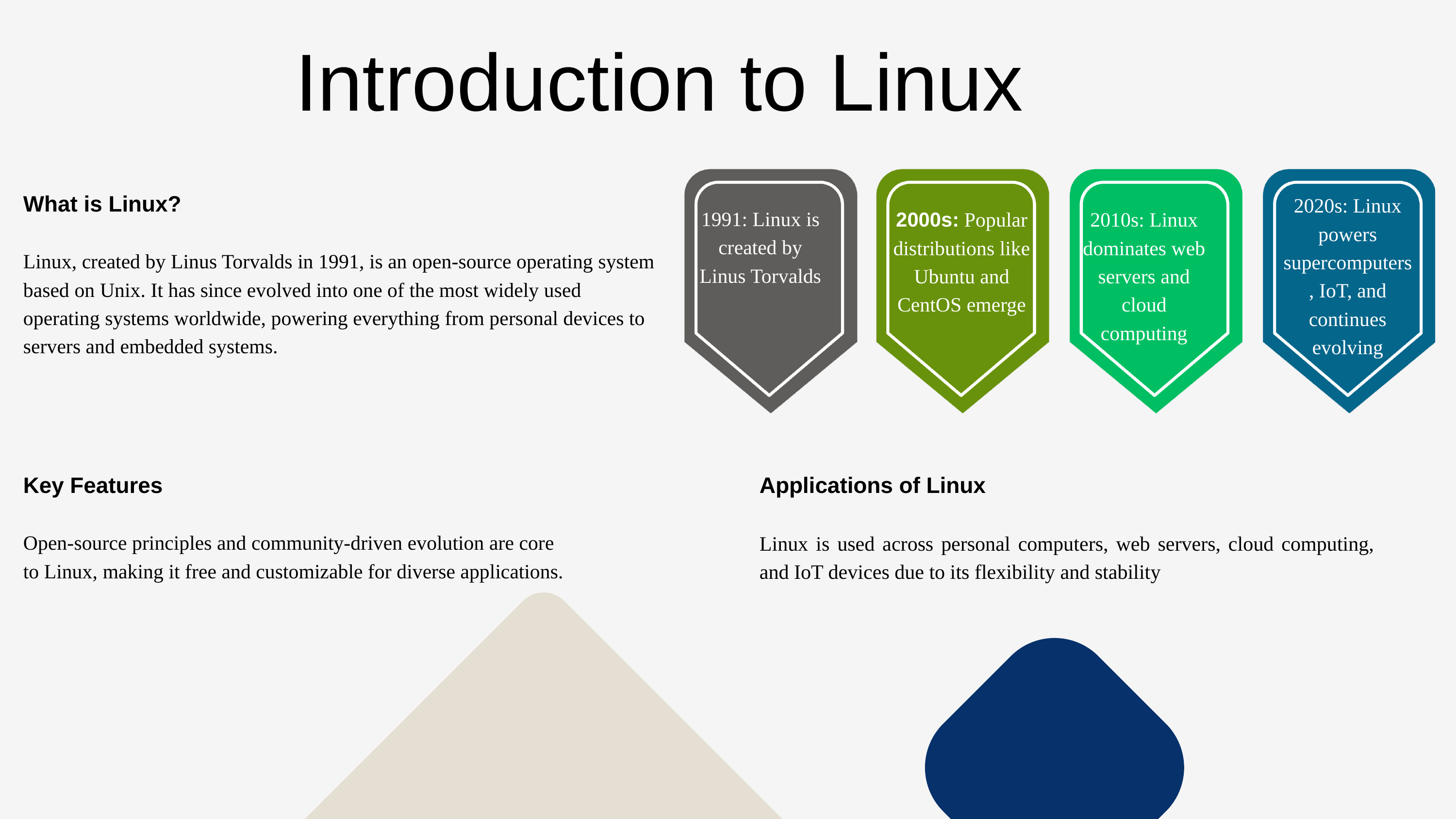

Introduction to Linux

What is Linux?

Linux, created by Linus Torvalds in 1991, is an open-source operating system based on Unix. It has since evolved into one of the most widely used operating systems worldwide, powering everything from personal devices to servers and embedded systems.
2020s: Linux powers supercomputers, IoT, and continues evolving
1991: Linux is created by Linus Torvalds
2000s: Popular distributions like Ubuntu and CentOS emerge
2010s: Linux dominates web servers and cloud computing
Key Features

Open-source principles and community-driven evolution are core to Linux, making it free and customizable for diverse applications.
Applications of Linux

Linux is used across personal computers, web servers, cloud computing, and IoT devices due to its flexibility and stability